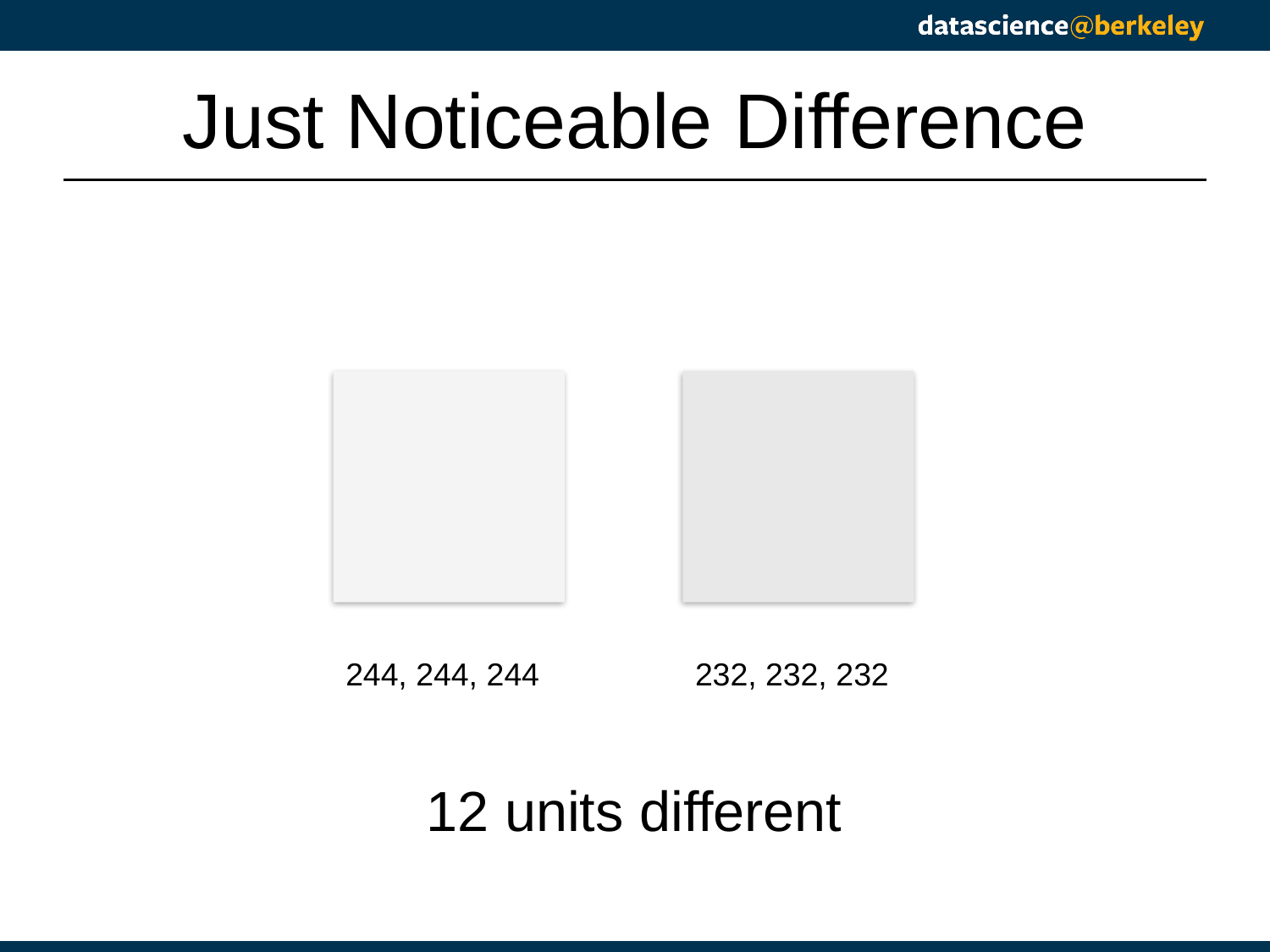

# Just Noticeable Difference

244, 244, 244
232, 232, 232
12 units different